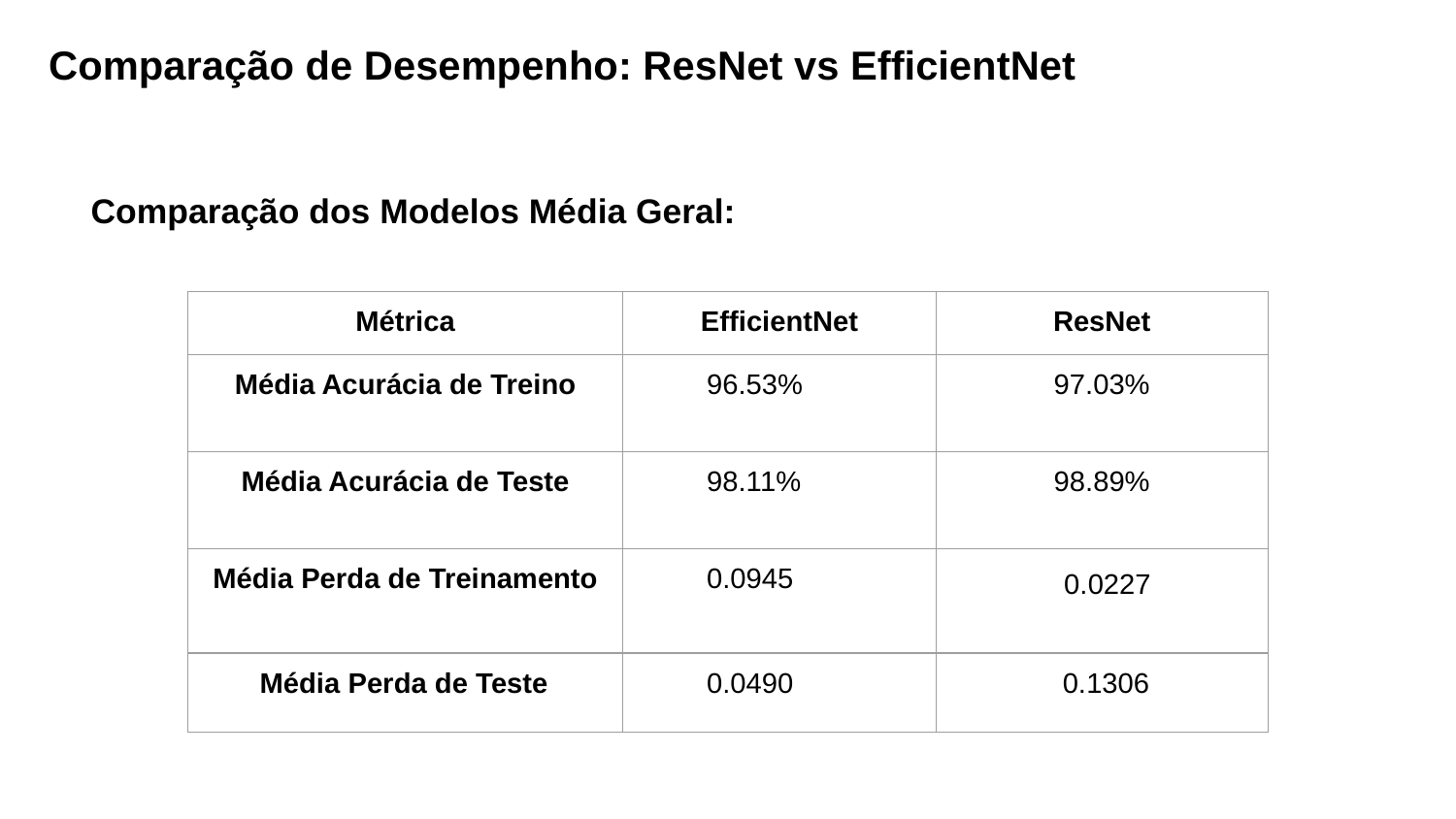

Comparação de Desempenho: ResNet vs EfficientNet

Comparação dos Modelos Média Geral:

| Métrica | EfficientNet | ResNet |
| --- | --- | --- |
| Média Acurácia de Treino | 96.53% | 97.03% |
| Média Acurácia de Teste | 98.11% | 98.89% |
| Média Perda de Treinamento | 0.0945 | 0.0227 |
| Média Perda de Teste | 0.0490 | 0.1306 |